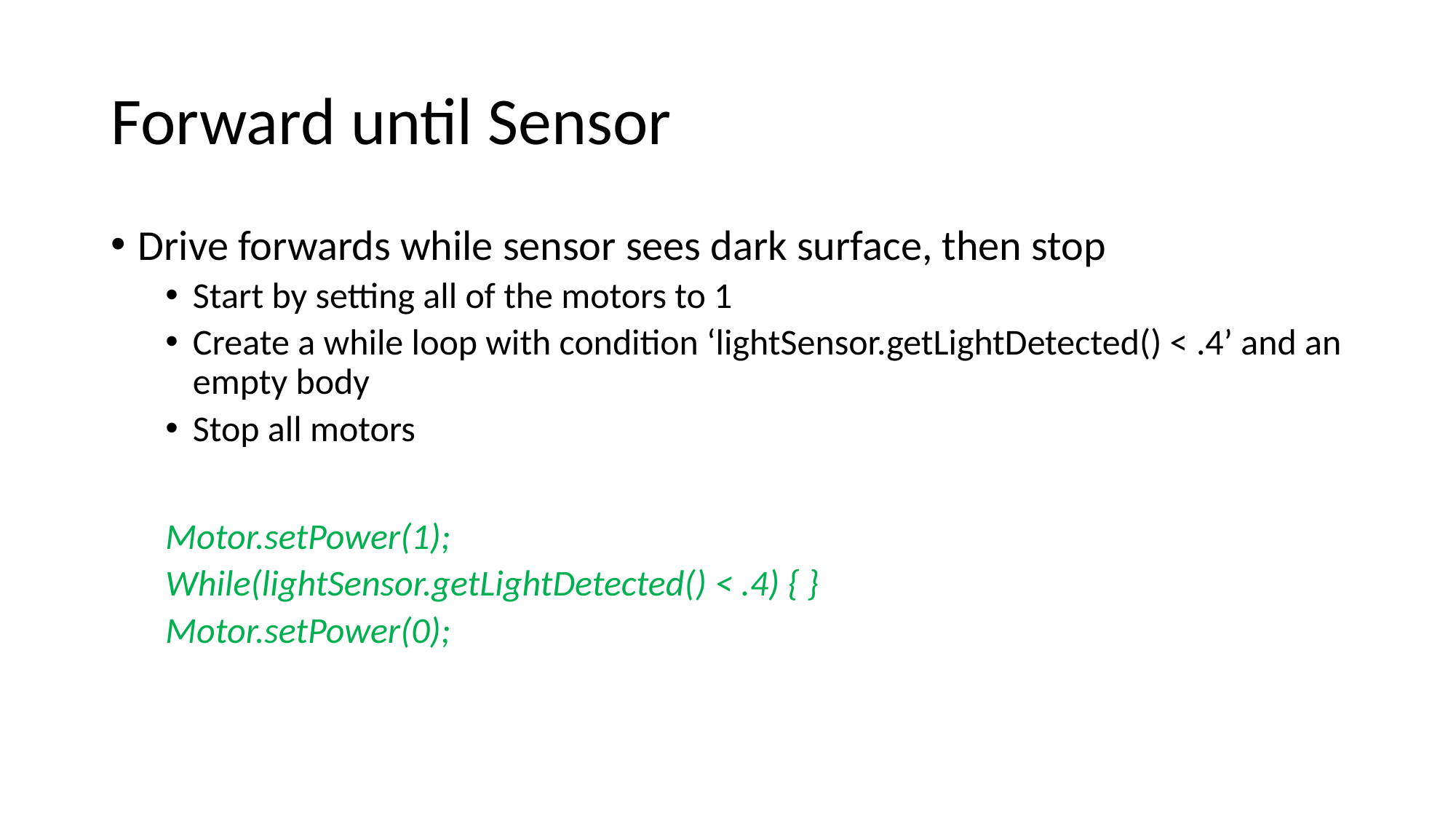

# Forward until Sensor
Drive forwards while sensor sees dark surface, then stop
Start by setting all of the motors to 1
Create a while loop with condition ‘lightSensor.getLightDetected() < .4’ and an empty body
Stop all motors

Motor.setPower(1);
While(lightSensor.getLightDetected() < .4) { }
Motor.setPower(0);